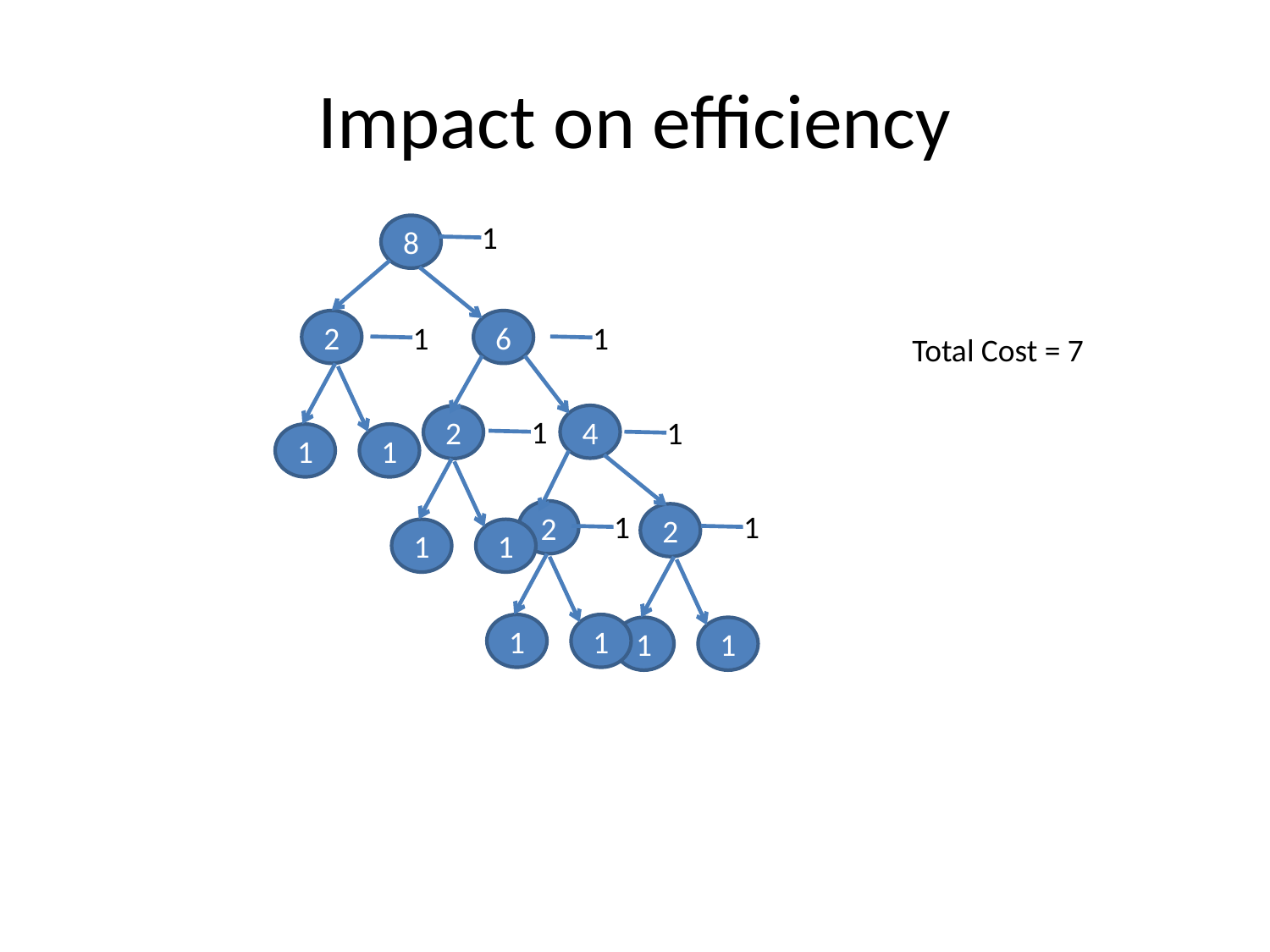

# Impact on efficiency
1
8
2
6
1
1
1
1
4
2
1
1
1
1
2
1
1
2
1
1
1
1
Total Cost = 7